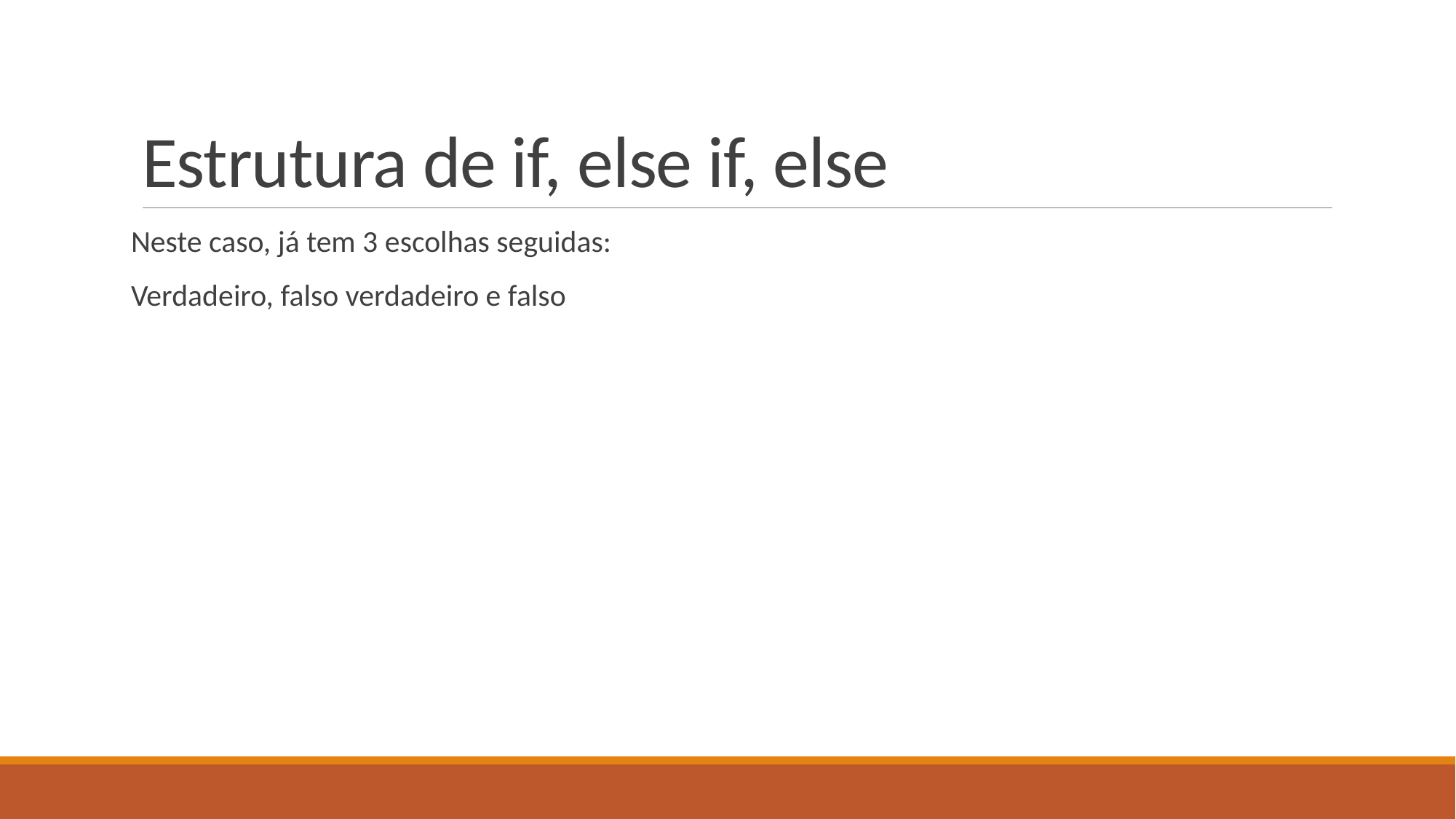

# Estrutura de if, else if, else
Neste caso, já tem 3 escolhas seguidas:
Verdadeiro, falso verdadeiro e falso